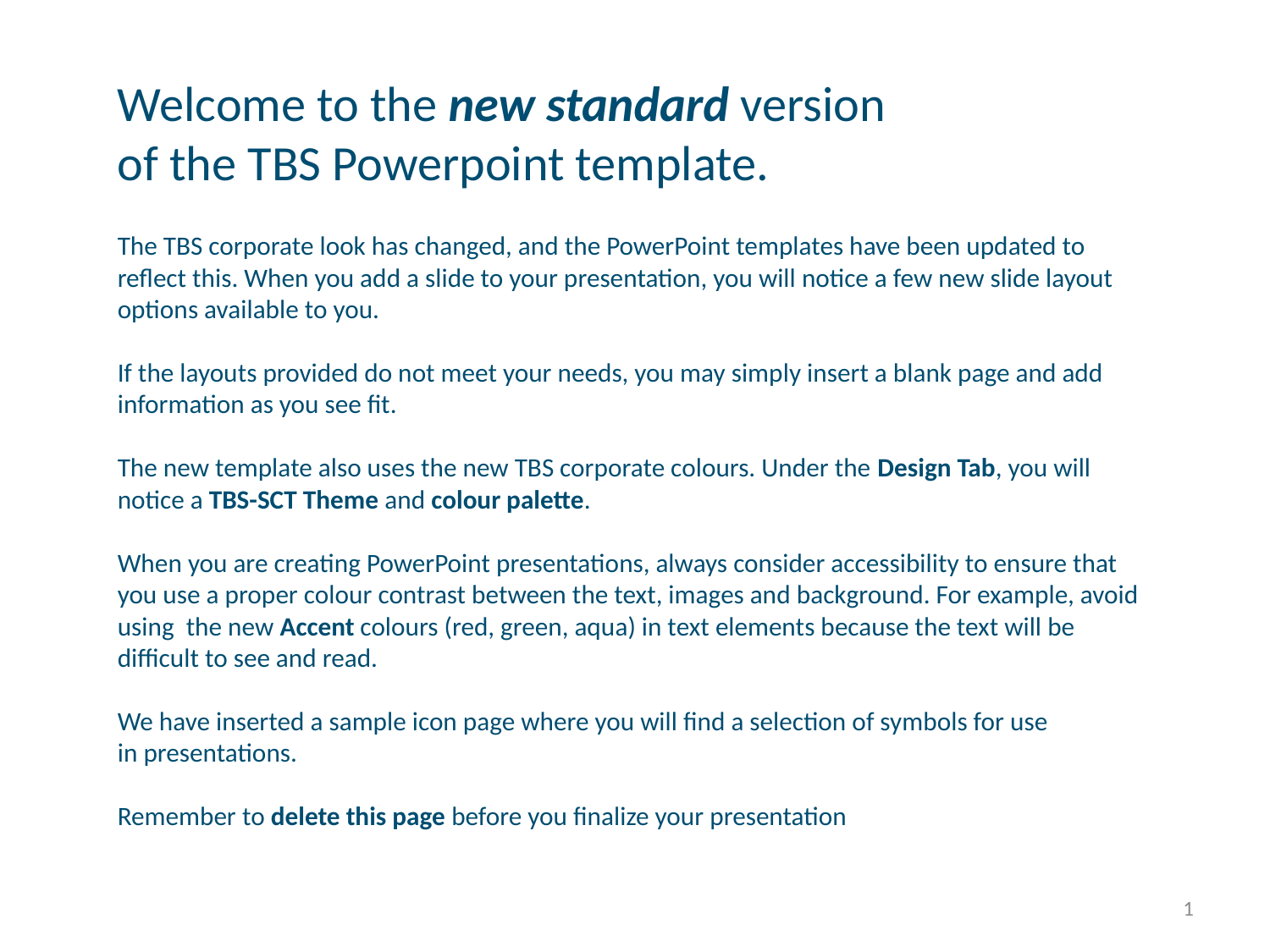

Welcome to the new standard version
of the TBS Powerpoint template.

The TBS corporate look has changed, and the PowerPoint templates have been updated to reflect this. When you add a slide to your presentation, you will notice a few new slide layout options available to you.

If the layouts provided do not meet your needs, you may simply insert a blank page and add information as you see fit.

The new template also uses the new TBS corporate colours. Under the Design Tab, you will notice a TBS-SCT Theme and colour palette.

When you are creating PowerPoint presentations, always consider accessibility to ensure that you use a proper colour contrast between the text, images and background. For example, avoid using  the new Accent colours (red, green, aqua) in text elements because the text will be difficult to see and read.

We have inserted a sample icon page where you will find a selection of symbols for use
in presentations.

Remember to delete this page before you finalize your presentation
1